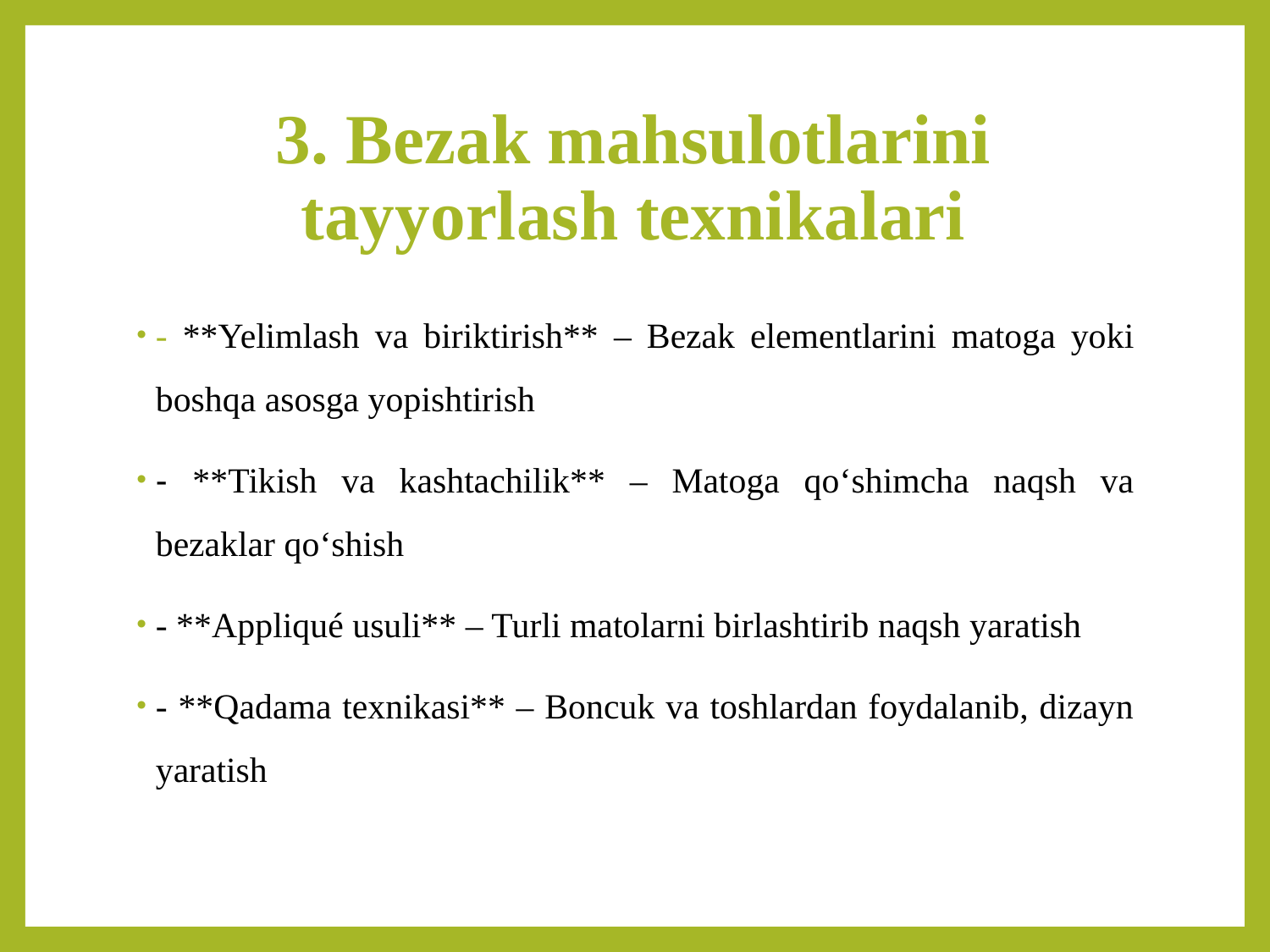

# 3. Bezak mahsulotlarini tayyorlash texnikalari
- **Yelimlash va biriktirish** – Bezak elementlarini matoga yoki boshqa asosga yopishtirish
- **Tikish va kashtachilik** – Matoga qo‘shimcha naqsh va bezaklar qo‘shish
- **Appliqué usuli** – Turli matolarni birlashtirib naqsh yaratish
- **Qadama texnikasi** – Boncuk va toshlardan foydalanib, dizayn yaratish